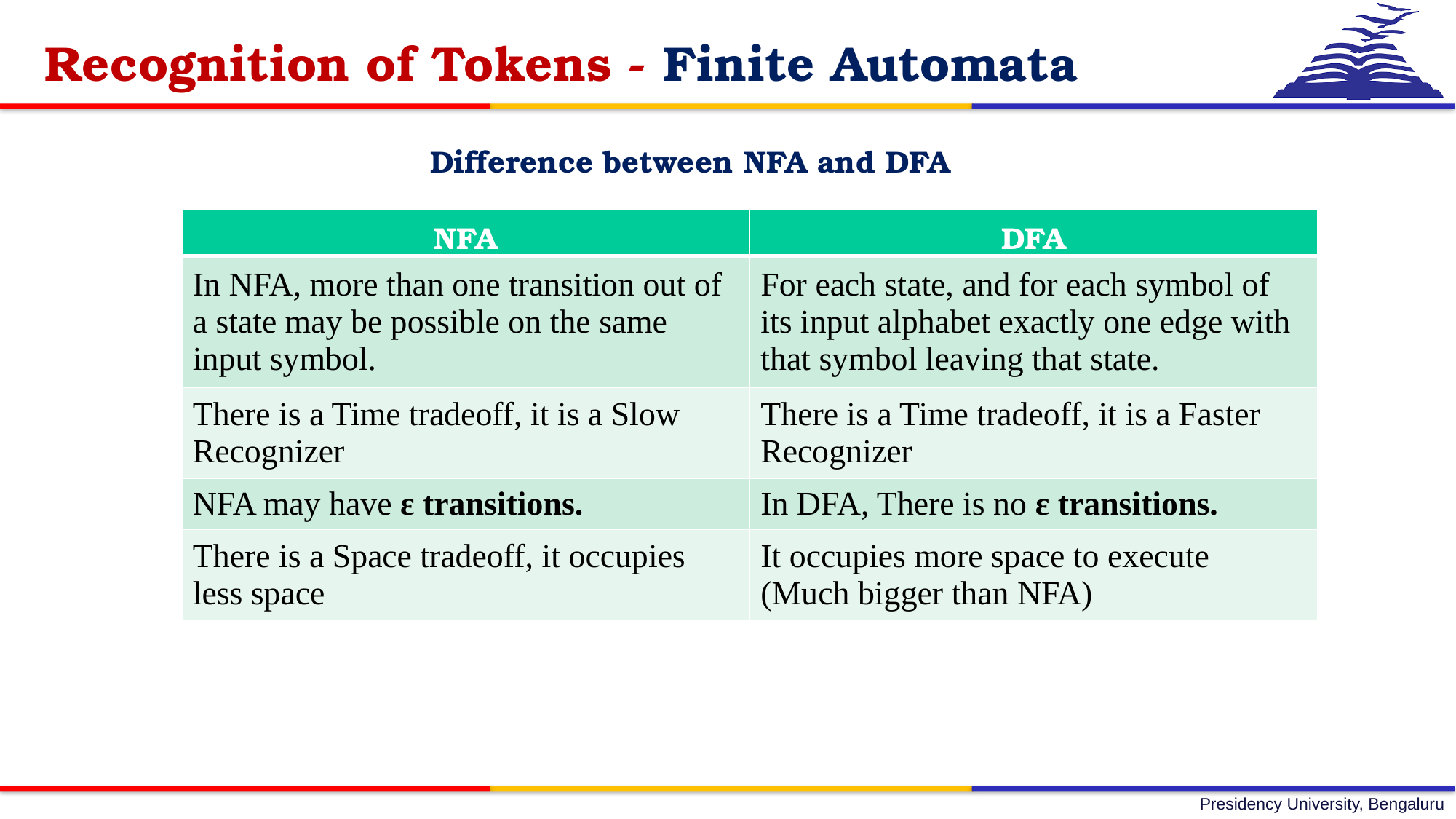

Recognition of Tokens - Finite Automata
Difference between NFA and DFA
| NFA | DFA |
| --- | --- |
| In NFA, more than one transition out of a state may be possible on the same input symbol. | For each state, and for each symbol of its input alphabet exactly one edge with that symbol leaving that state. |
| There is a Time tradeoff, it is a Slow Recognizer | There is a Time tradeoff, it is a Faster Recognizer |
| NFA may have ε transitions. | In DFA, There is no ε transitions. |
| There is a Space tradeoff, it occupies less space | It occupies more space to execute (Much bigger than NFA) |